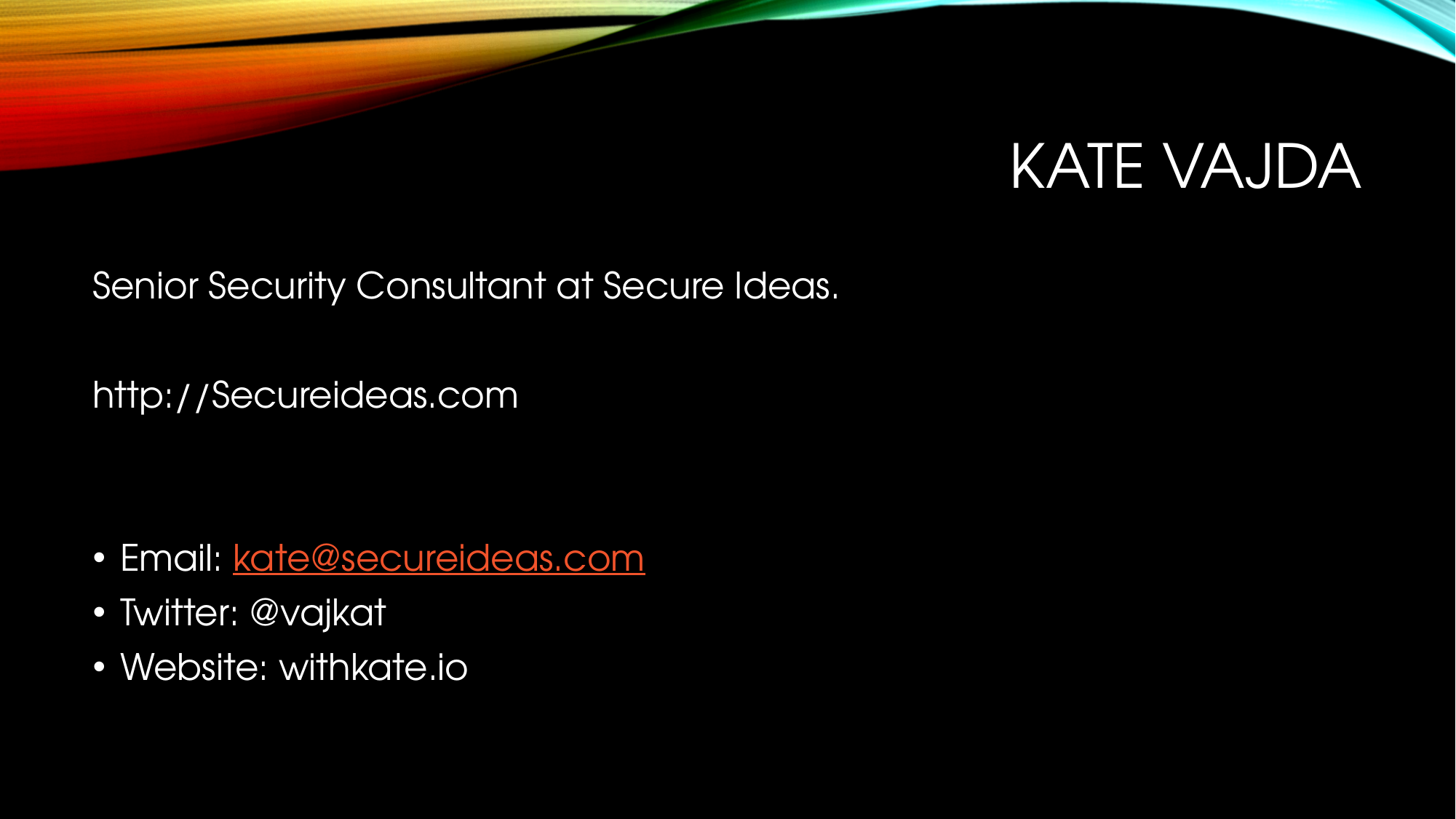

# Kate Vajda
Senior Security Consultant at Secure Ideas.

http://Secureideas.com

Email: kate@secureideas.com
Twitter: @vajkat
Website: withkate.io